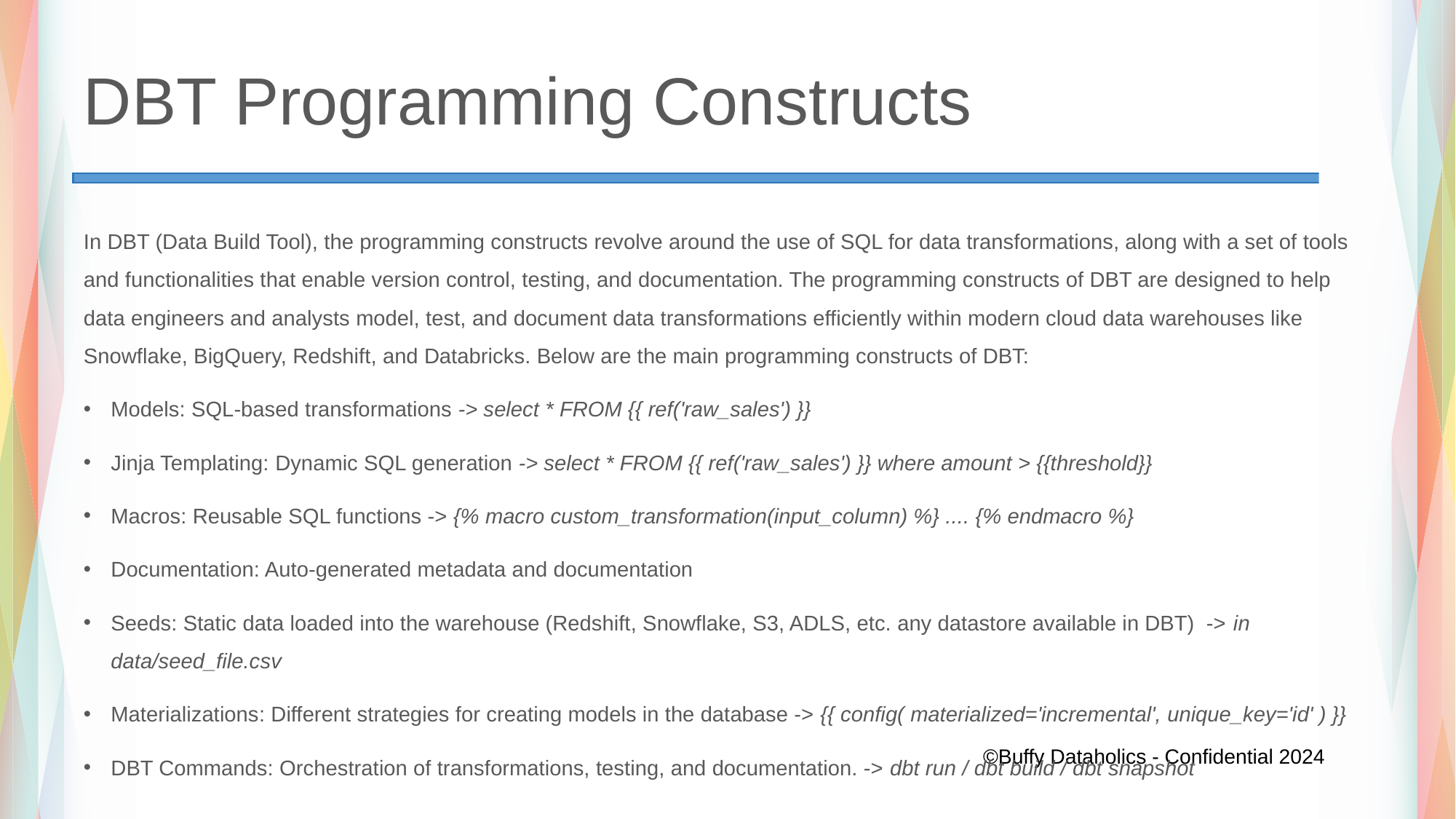

# DBT Programming Constructs
In DBT (Data Build Tool), the programming constructs revolve around the use of SQL for data transformations, along with a set of tools and functionalities that enable version control, testing, and documentation. The programming constructs of DBT are designed to help data engineers and analysts model, test, and document data transformations efficiently within modern cloud data warehouses like Snowflake, BigQuery, Redshift, and Databricks. Below are the main programming constructs of DBT:
Models: SQL-based transformations -> select * FROM {{ ref('raw_sales') }}
Jinja Templating: Dynamic SQL generation -> select * FROM {{ ref('raw_sales') }} where amount > {{threshold}}
Macros: Reusable SQL functions -> {% macro custom_transformation(input_column) %} .... {% endmacro %}
Documentation: Auto-generated metadata and documentation
Seeds: Static data loaded into the warehouse (Redshift, Snowflake, S3, ADLS, etc. any datastore available in DBT)  -> in data/seed_file.csv
Materializations: Different strategies for creating models in the database -> {{ config( materialized='incremental', unique_key='id' ) }}
DBT Commands: Orchestration of transformations, testing, and documentation. -> dbt run / dbt build / dbt snapshot